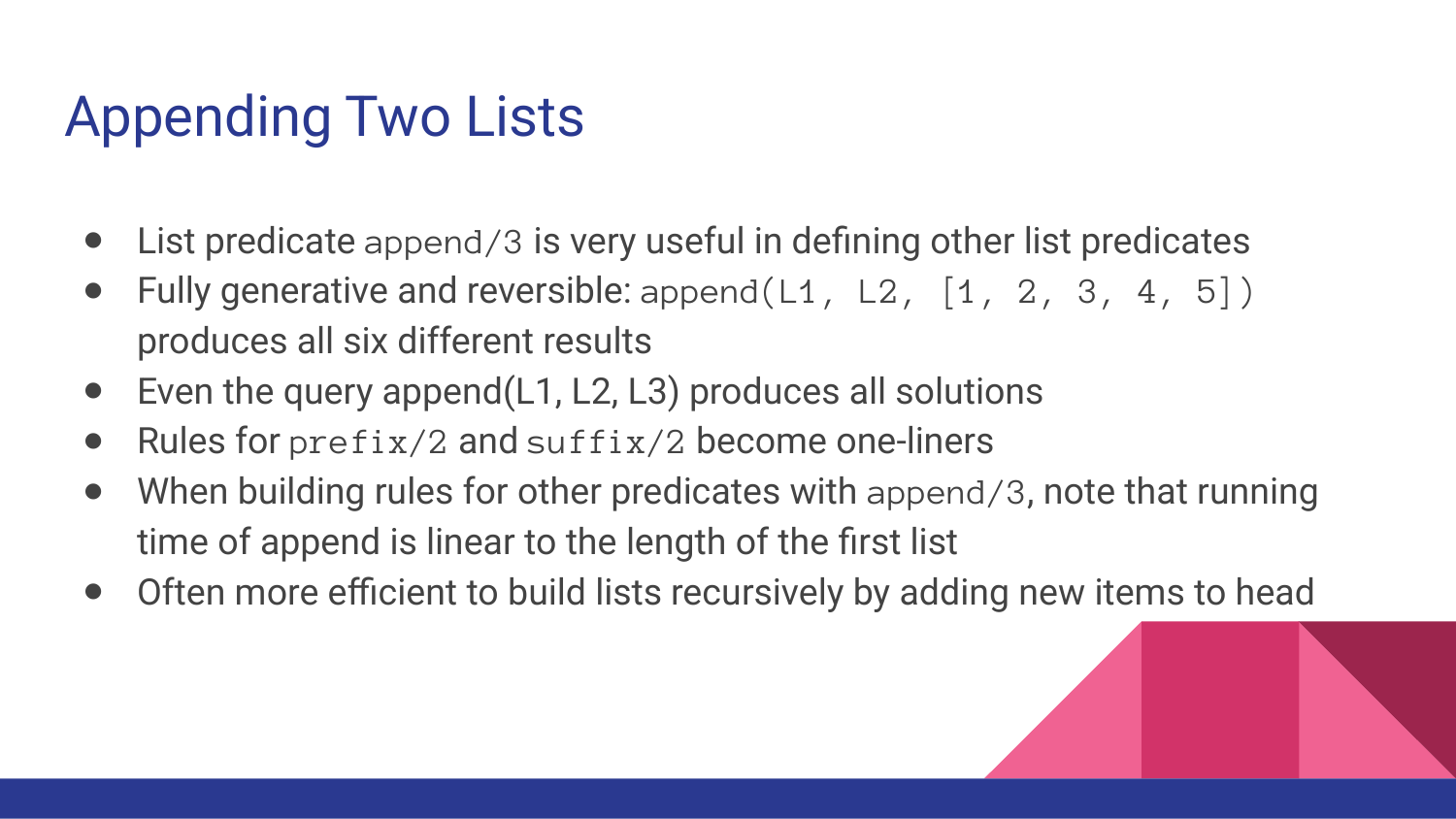

# Appending Two Lists
List predicate append/3 is very useful in defining other list predicates
Fully generative and reversible: append(L1, L2, [1, 2, 3, 4, 5]) produces all six different results
Even the query append(L1, L2, L3) produces all solutions
Rules for prefix/2 and suffix/2 become one-liners
When building rules for other predicates with append/3, note that running time of append is linear to the length of the first list
Often more efficient to build lists recursively by adding new items to head